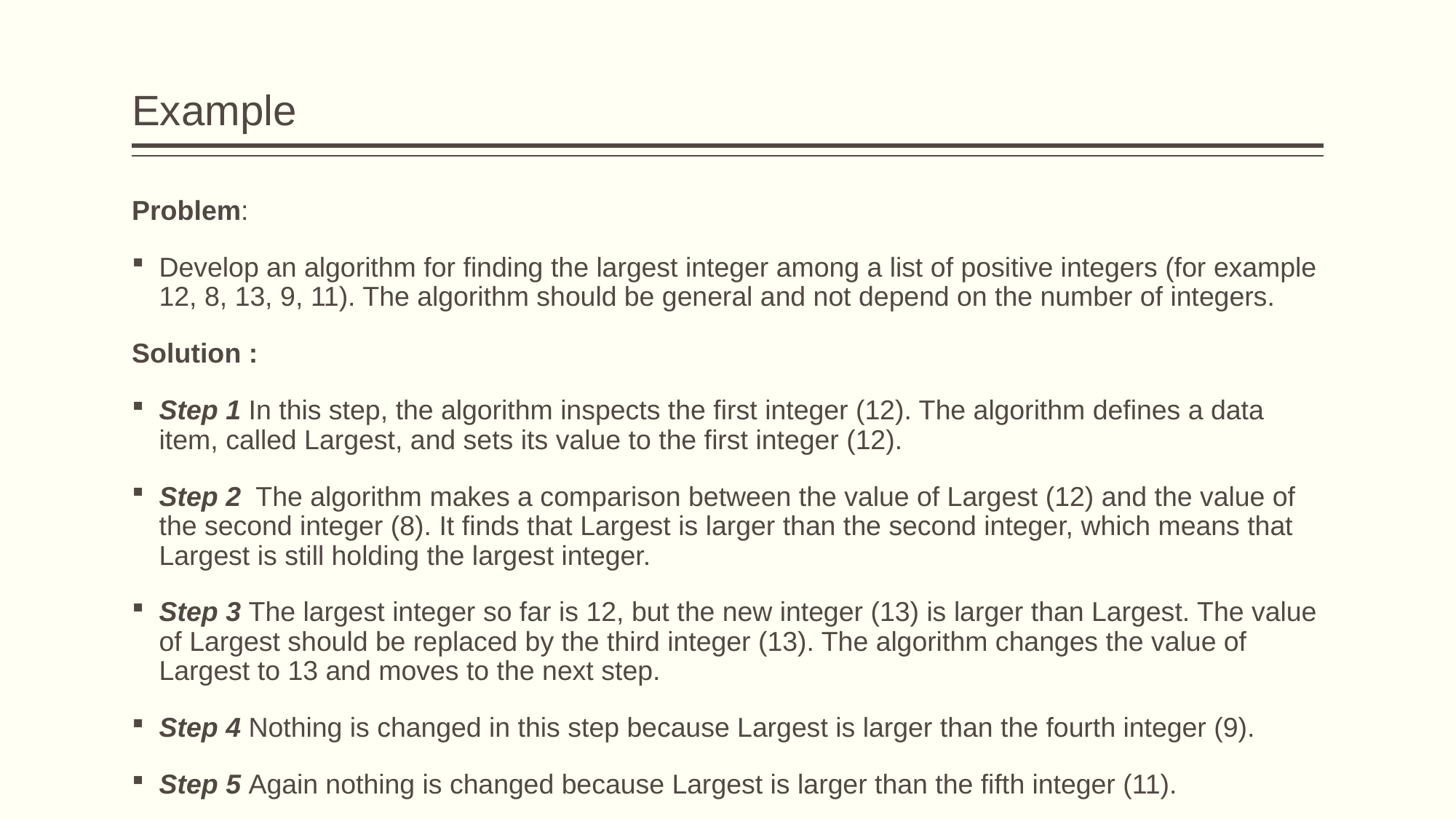

# Example
Problem:
Develop an algorithm for finding the largest integer among a list of positive integers (for example 12, 8, 13, 9, 11). The algorithm should be general and not depend on the number of integers.
Solution :
Step 1 In this step, the algorithm inspects the first integer (12). The algorithm defines a data item, called Largest, and sets its value to the first integer (12).
Step 2  The algorithm makes a comparison between the value of Largest (12) and the value of the second integer (8). It finds that Largest is larger than the second integer, which means that Largest is still holding the largest integer.
Step 3 The largest integer so far is 12, but the new integer (13) is larger than Largest. The value of Largest should be replaced by the third integer (13). The algorithm changes the value of Largest to 13 and moves to the next step.
Step 4 Nothing is changed in this step because Largest is larger than the fourth integer (9).
Step 5 Again nothing is changed because Largest is larger than the fifth integer (11).